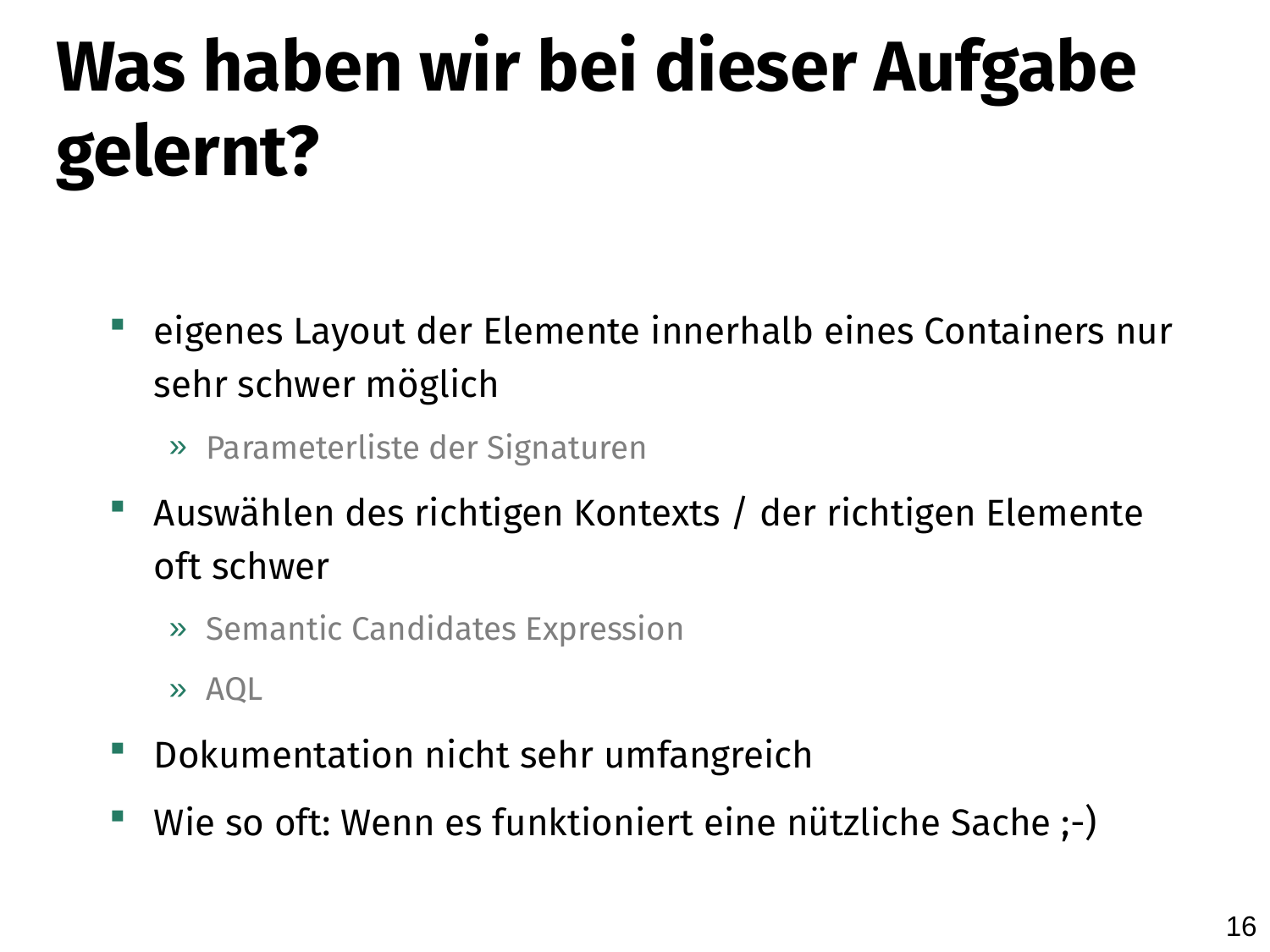

# Was haben wir bei dieser Aufgabe gelernt?
eigenes Layout der Elemente innerhalb eines Containers nur sehr schwer möglich
Parameterliste der Signaturen
Auswählen des richtigen Kontexts / der richtigen Elemente oft schwer
Semantic Candidates Expression
AQL
Dokumentation nicht sehr umfangreich
Wie so oft: Wenn es funktioniert eine nützliche Sache ;-)
16